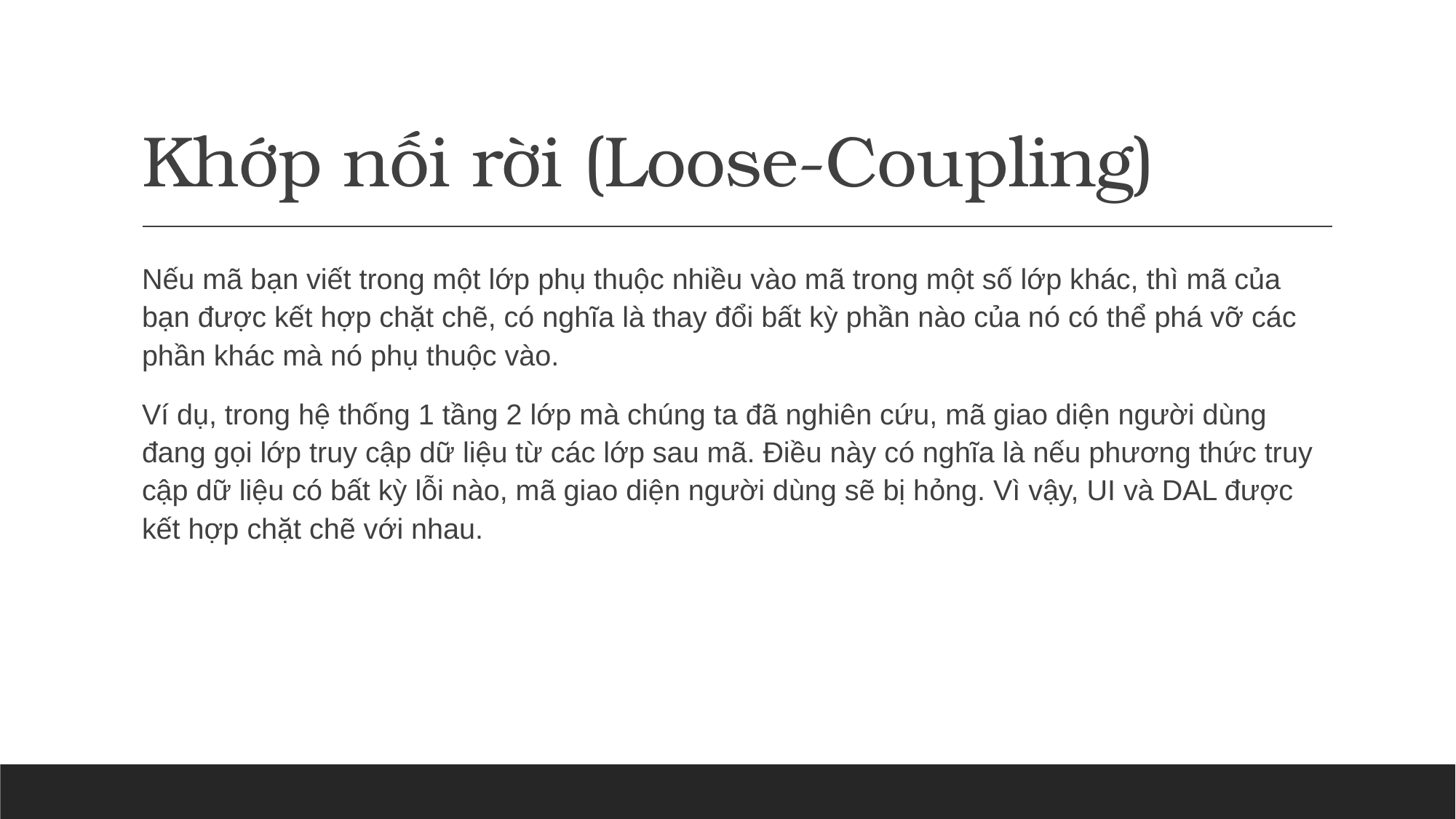

# Khớp nối rời (Loose-Coupling)
Nếu mã bạn viết trong một lớp phụ thuộc nhiều vào mã trong một số lớp khác, thì mã của bạn được kết hợp chặt chẽ, có nghĩa là thay đổi bất kỳ phần nào của nó có thể phá vỡ các phần khác mà nó phụ thuộc vào.
Ví dụ, trong hệ thống 1 tầng 2 lớp mà chúng ta đã nghiên cứu, mã giao diện người dùng đang gọi lớp truy cập dữ liệu từ các lớp sau mã. Điều này có nghĩa là nếu phương thức truy cập dữ liệu có bất kỳ lỗi nào, mã giao diện người dùng sẽ bị hỏng. Vì vậy, UI và DAL được kết hợp chặt chẽ với nhau.